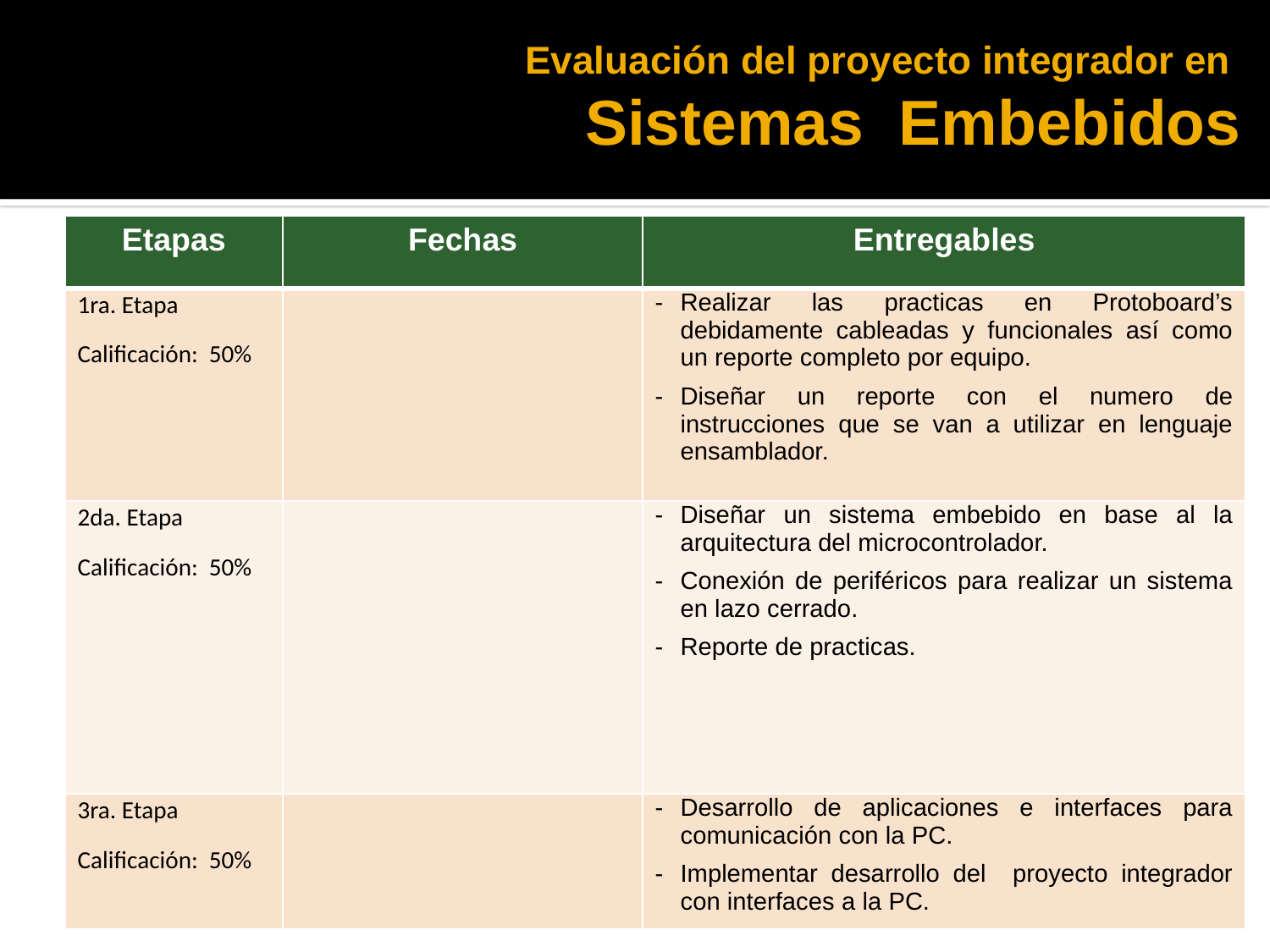

# Evaluación del proyecto integrador en Sistemas  Embebidos
| Etapas | Fechas | Entregables |
| --- | --- | --- |
| 1ra. Etapa Calificación: 50% |  | Realizar las practicas en Protoboard’s debidamente cableadas y funcionales así como un reporte completo por equipo. Diseñar un reporte con el numero de instrucciones que se van a utilizar en lenguaje ensamblador. |
| 2da. Etapa Calificación: 50% |  | Diseñar un sistema embebido en base al la arquitectura del microcontrolador. Conexión de periféricos para realizar un sistema en lazo cerrado. Reporte de practicas. |
| 3ra. Etapa Calificación: 50% |  | Desarrollo de aplicaciones e interfaces para comunicación con la PC. Implementar desarrollo del proyecto integrador con interfaces a la PC. |